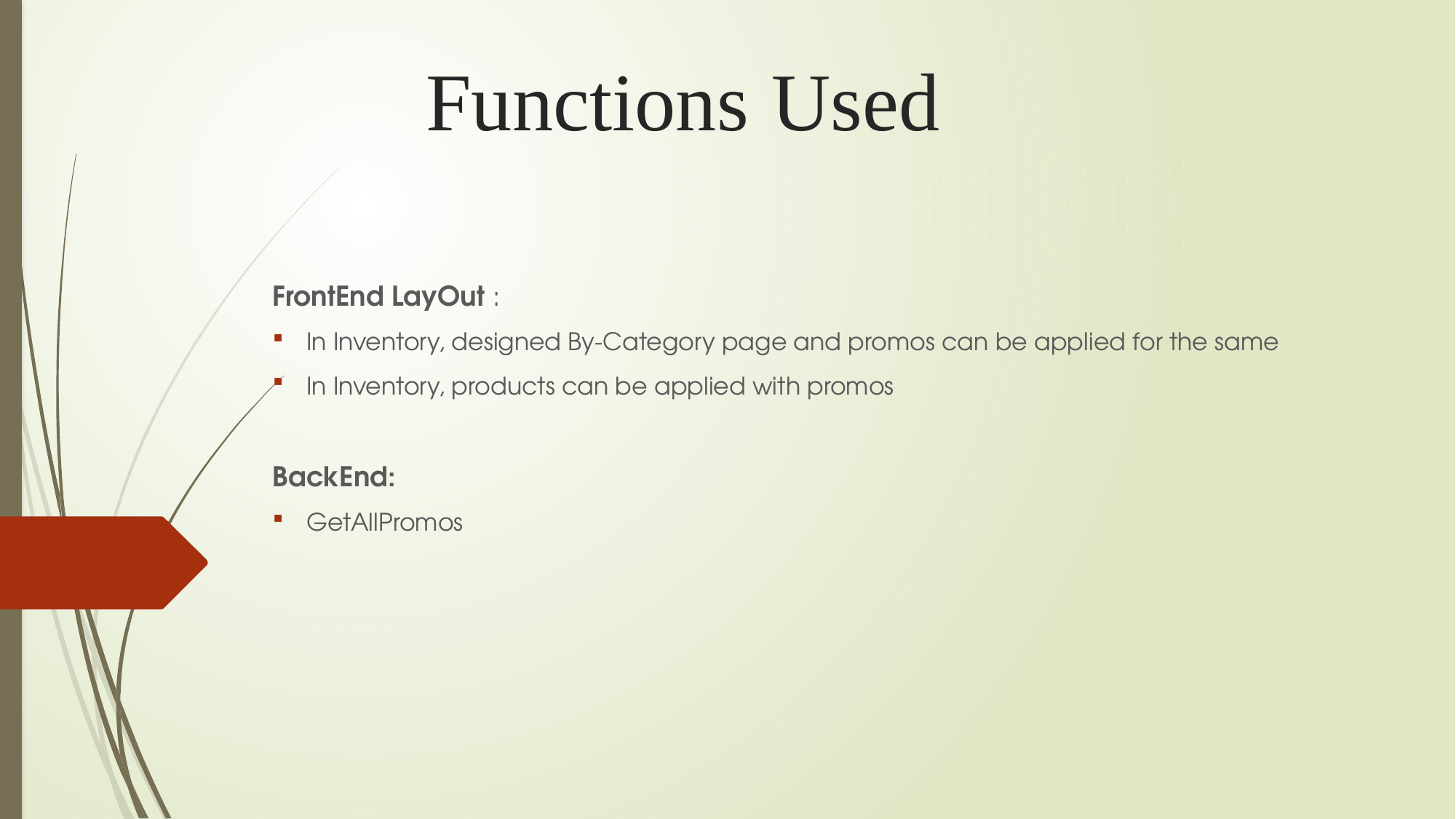

# Functions Used
FrontEnd LayOut :
In Inventory, designed By-Category page and promos can be applied for the same
In Inventory, products can be applied with promos

BackEnd:
GetAllPromos